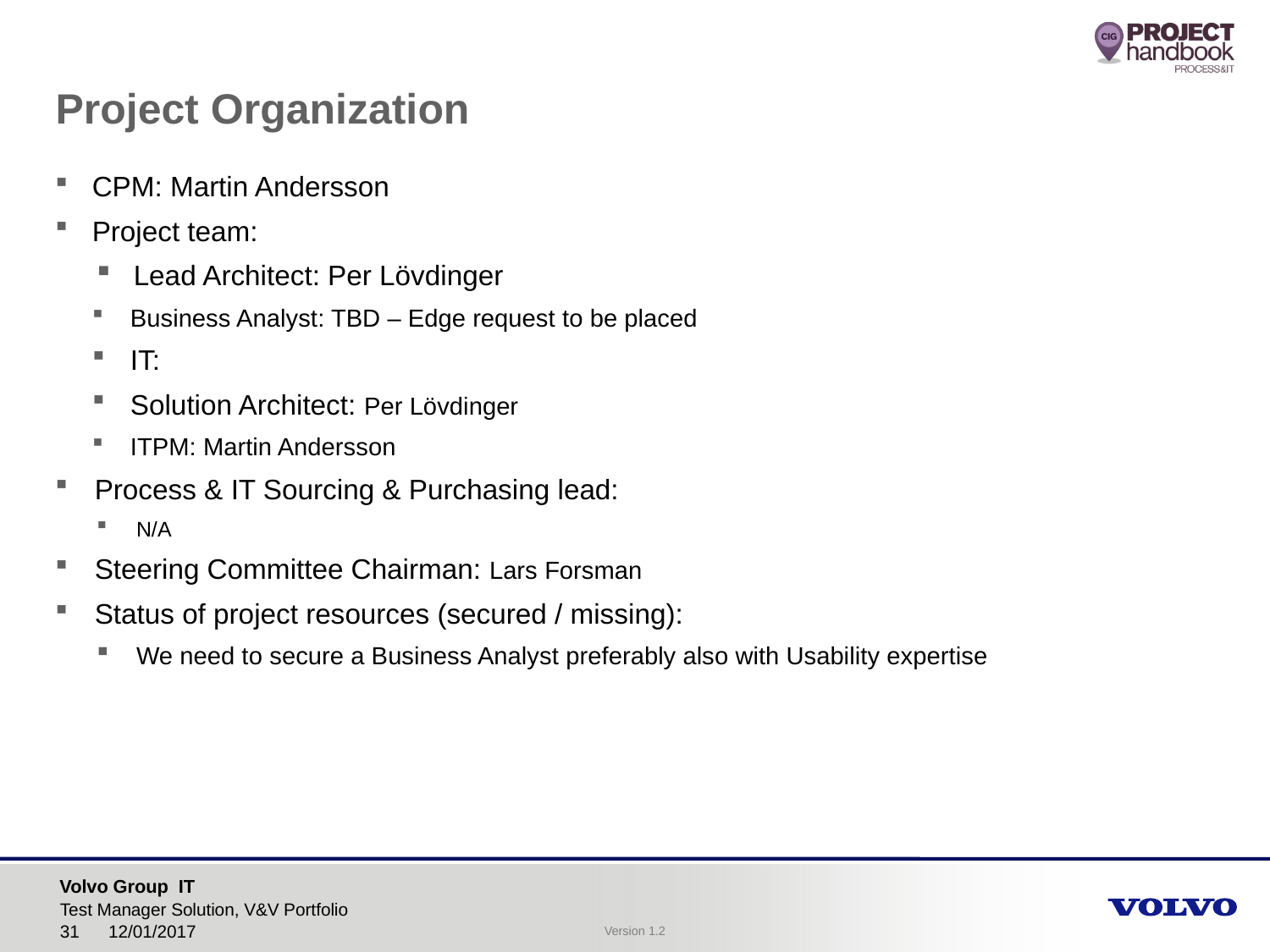

Project Organization
CPM: Martin Andersson
Project team:
Lead Architect: Per Lövdinger
Business Analyst: TBD – Edge request to be placed
IT:
Solution Architect: Per Lövdinger
ITPM: Martin Andersson
Process & IT Sourcing & Purchasing lead:
N/A
Steering Committee Chairman: Lars Forsman
Status of project resources (secured / missing):
We need to secure a Business Analyst preferably also with Usability expertise

Test Manager Solution, V&V Portfolio
12/01/2017
31